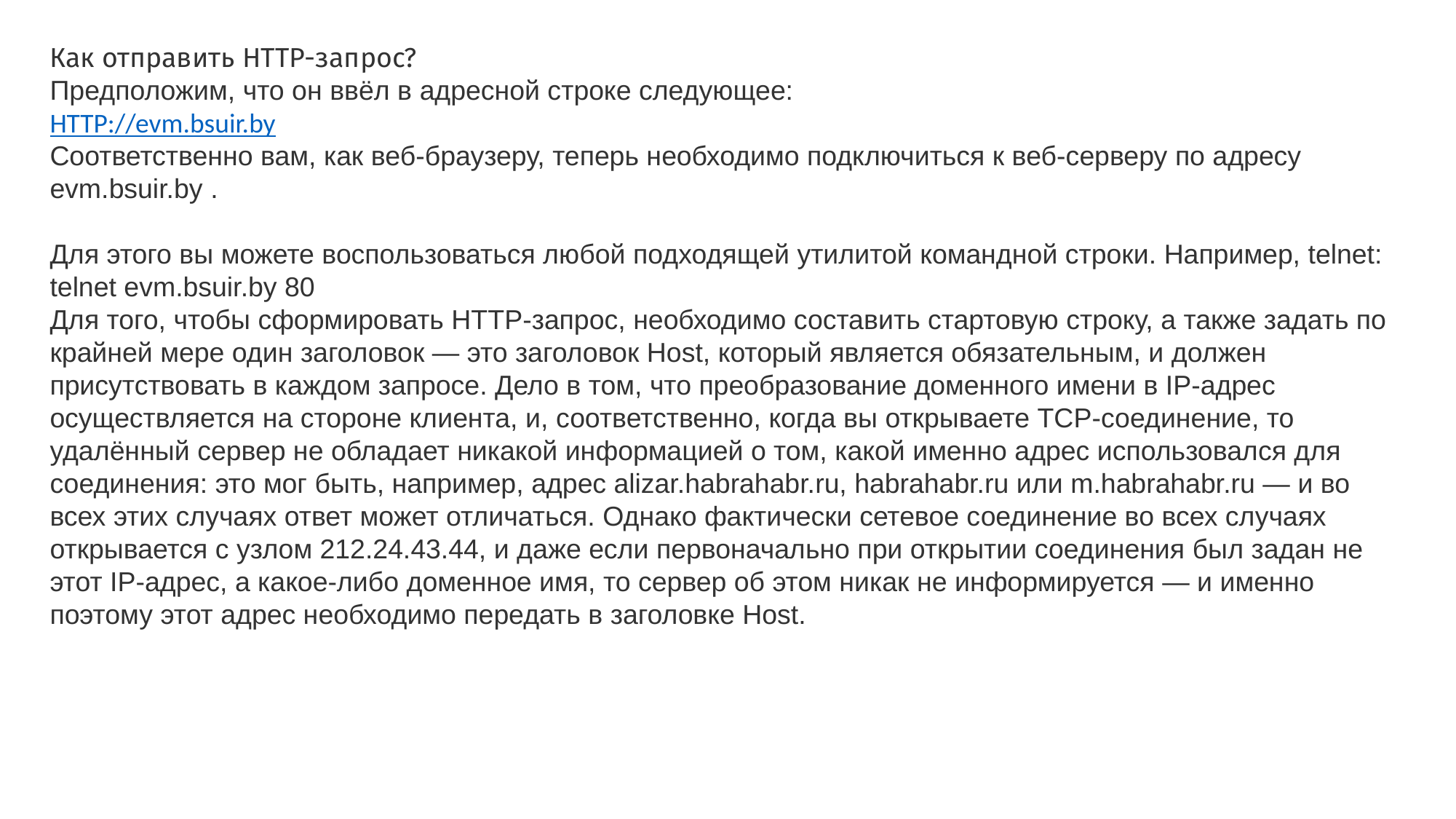

#
Как отправить HTTP-запрос?
Предположим, что он ввёл в адресной строке следующее:
HTTP://evm.bsuir.by
Соответственно вам, как веб-браузеру, теперь необходимо подключиться к веб-серверу по адресу evm.bsuir.by .
Для этого вы можете воспользоваться любой подходящей утилитой командной строки. Например, telnet:
telnet evm.bsuir.by 80
Для того, чтобы сформировать HTTP-запрос, необходимо составить стартовую строку, а также задать по крайней мере один заголовок — это заголовок Host, который является обязательным, и должен присутствовать в каждом запросе. Дело в том, что преобразование доменного имени в IP-адрес осуществляется на стороне клиента, и, соответственно, когда вы открываете TCP-соединение, то удалённый сервер не обладает никакой информацией о том, какой именно адрес использовался для соединения: это мог быть, например, адрес alizar.habrahabr.ru, habrahabr.ru или m.habrahabr.ru — и во всех этих случаях ответ может отличаться. Однако фактически сетевое соединение во всех случаях открывается с узлом 212.24.43.44, и даже если первоначально при открытии соединения был задан не этот IP-адрес, а какое-либо доменное имя, то сервер об этом никак не информируется — и именно поэтому этот адрес необходимо передать в заголовке Host.